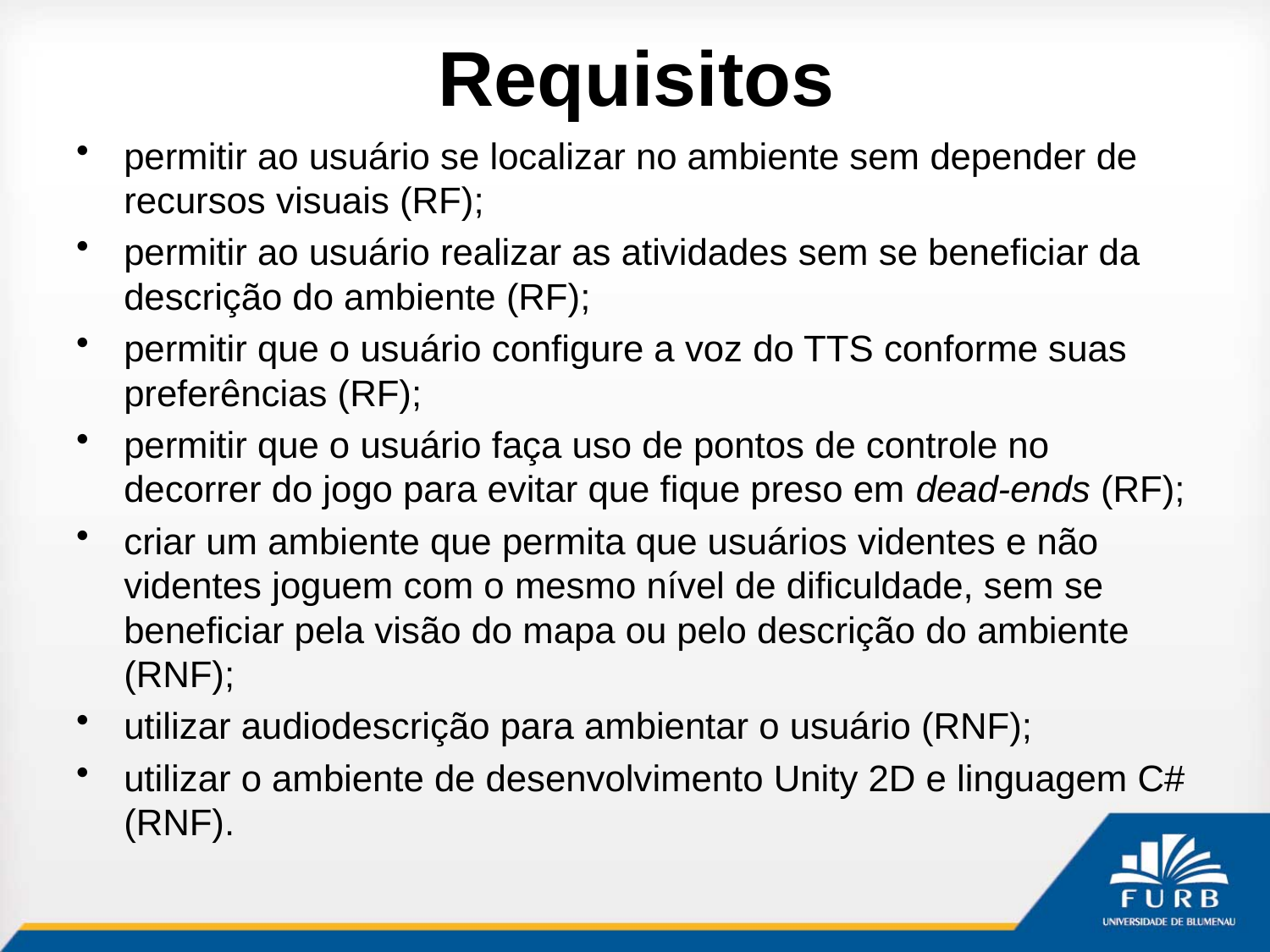

# Requisitos
permitir ao usuário se localizar no ambiente sem depender de recursos visuais (RF);
permitir ao usuário realizar as atividades sem se beneficiar da descrição do ambiente (RF);
permitir que o usuário configure a voz do TTS conforme suas preferências (RF);
permitir que o usuário faça uso de pontos de controle no decorrer do jogo para evitar que fique preso em dead-ends (RF);
criar um ambiente que permita que usuários videntes e não videntes joguem com o mesmo nível de dificuldade, sem se beneficiar pela visão do mapa ou pelo descrição do ambiente (RNF);
utilizar audiodescrição para ambientar o usuário (RNF);
utilizar o ambiente de desenvolvimento Unity 2D e linguagem C# (RNF).